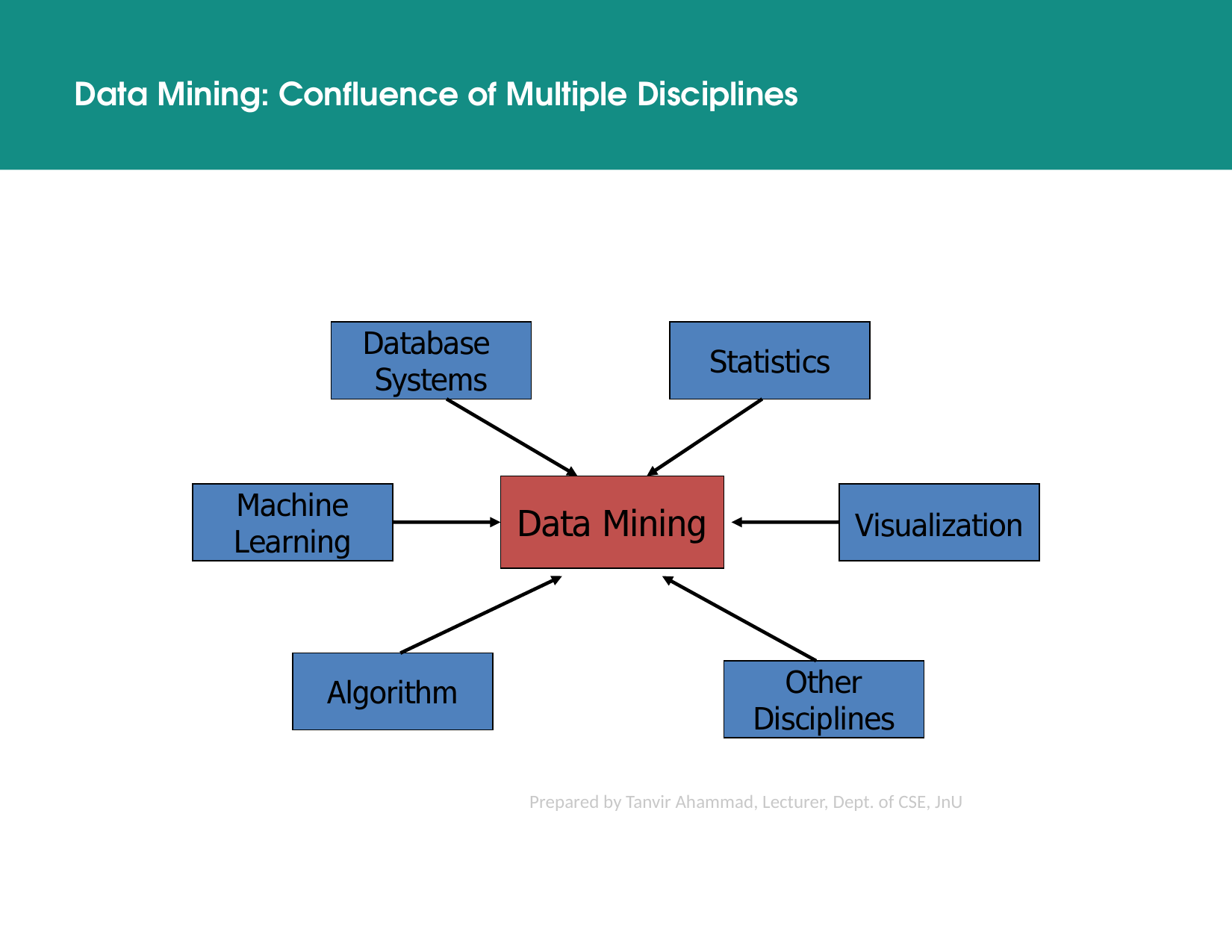

# Data Mining: Confluence of Multiple Disciplines
Database
Systems
Statistics

Data Mining
Machine
Learning
Visualization

Algorithm
Other
Disciplines
Prepared by Tanvir Ahammad, Lecturer, Dept. of CSE, JnU
27